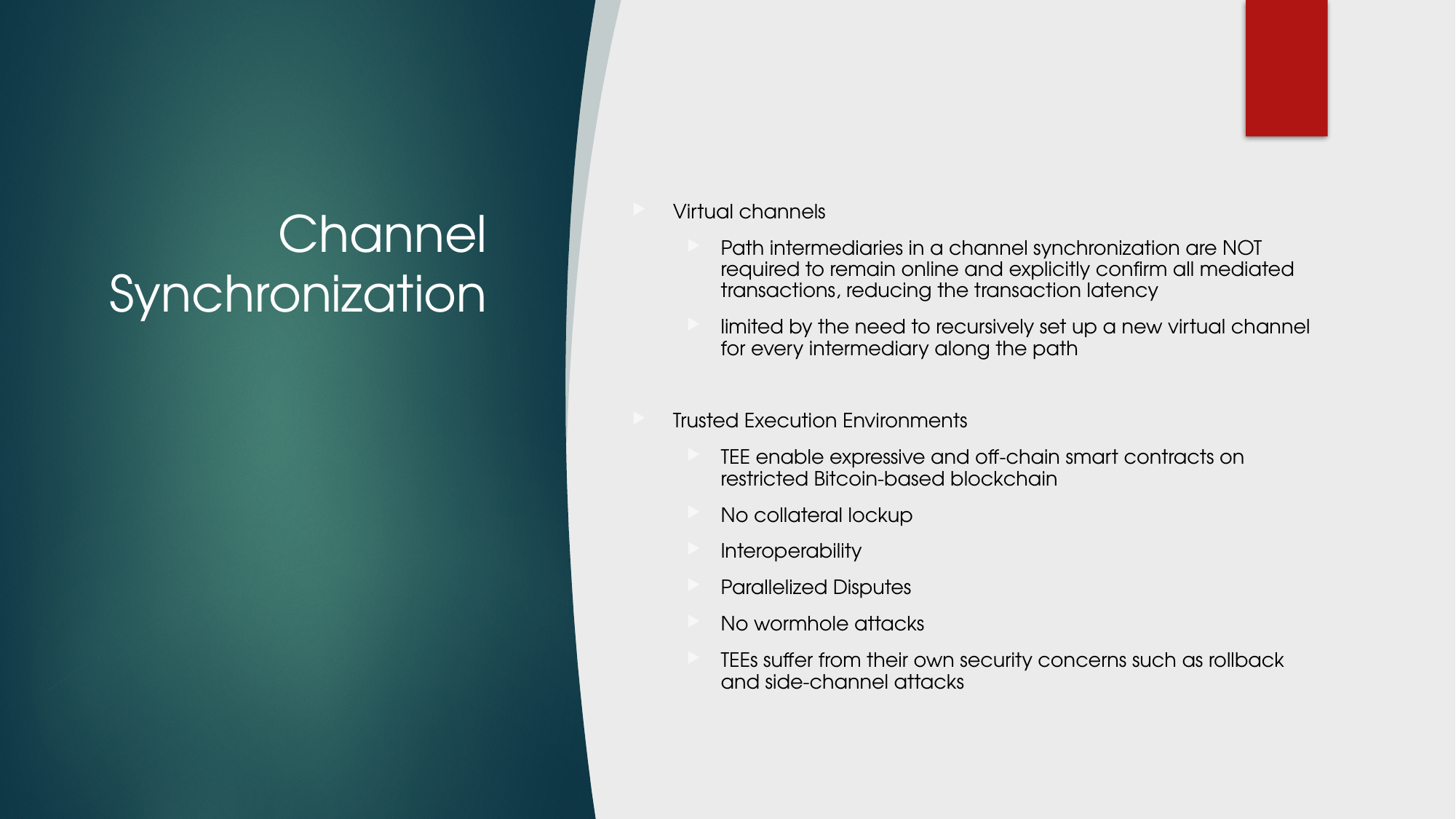

16
# Channel Synchronization
Virtual channels
Path intermediaries in a channel synchronization are NOT  required to remain online and explicitly confirm all mediated transactions, reducing the transaction latency
limited by the need to recursively set up a new virtual channel for every intermediary along the path

Trusted Execution Environments
TEE enable expressive and off-chain smart contracts on restricted Bitcoin-based blockchain
No collateral lockup
Interoperability
Parallelized Disputes
No wormhole attacks
TEEs suffer from their own security concerns such as rollback and side-channel attacks